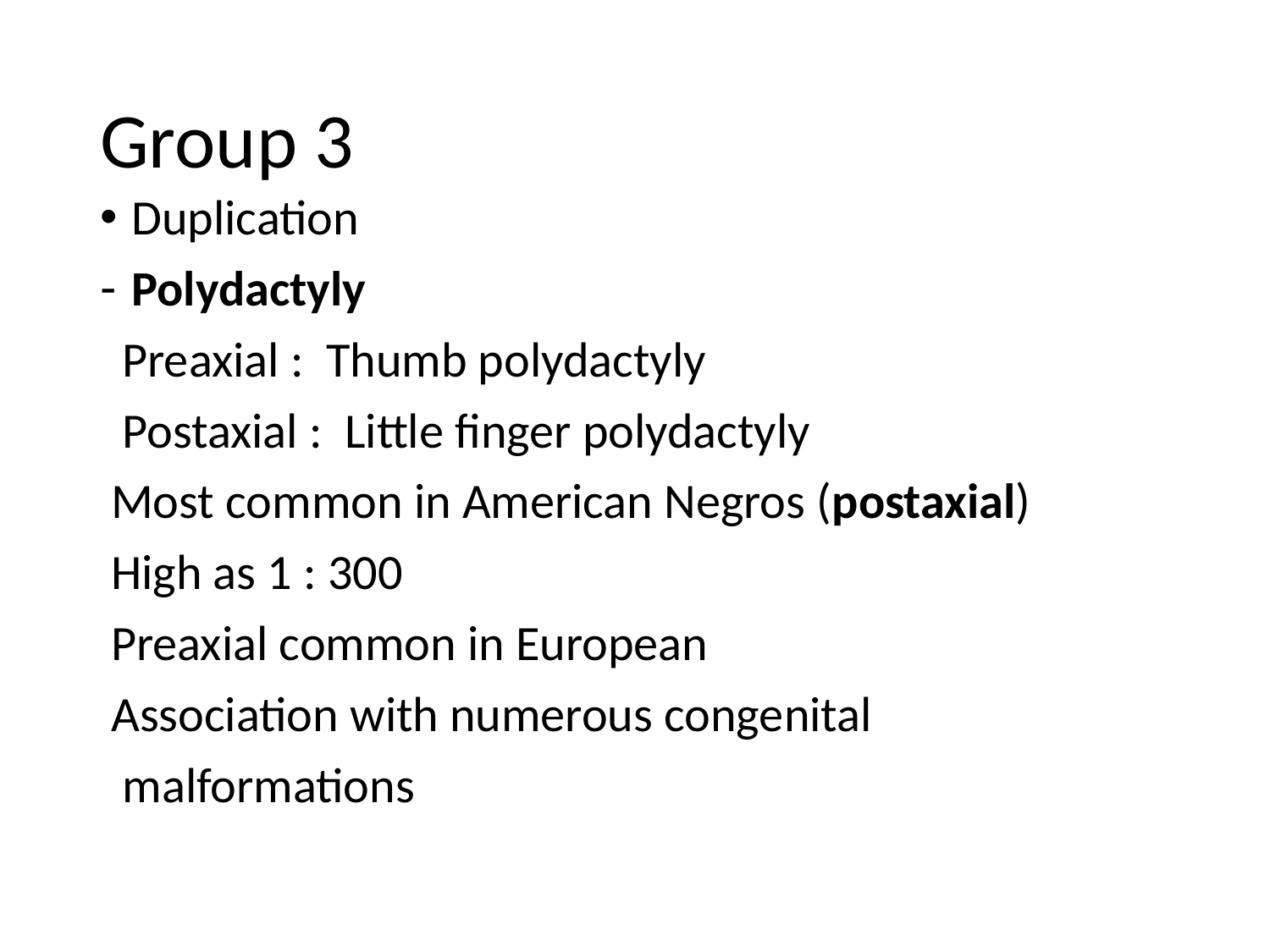

# Group 3
Duplication
Polydactyly
  Preaxial :  Thumb polydactyly
  Postaxial :  Little finger polydactyly
 Most common in American Negros (postaxial)
 High as 1 : 300
 Preaxial common in European
 Association with numerous congenital
  malformations